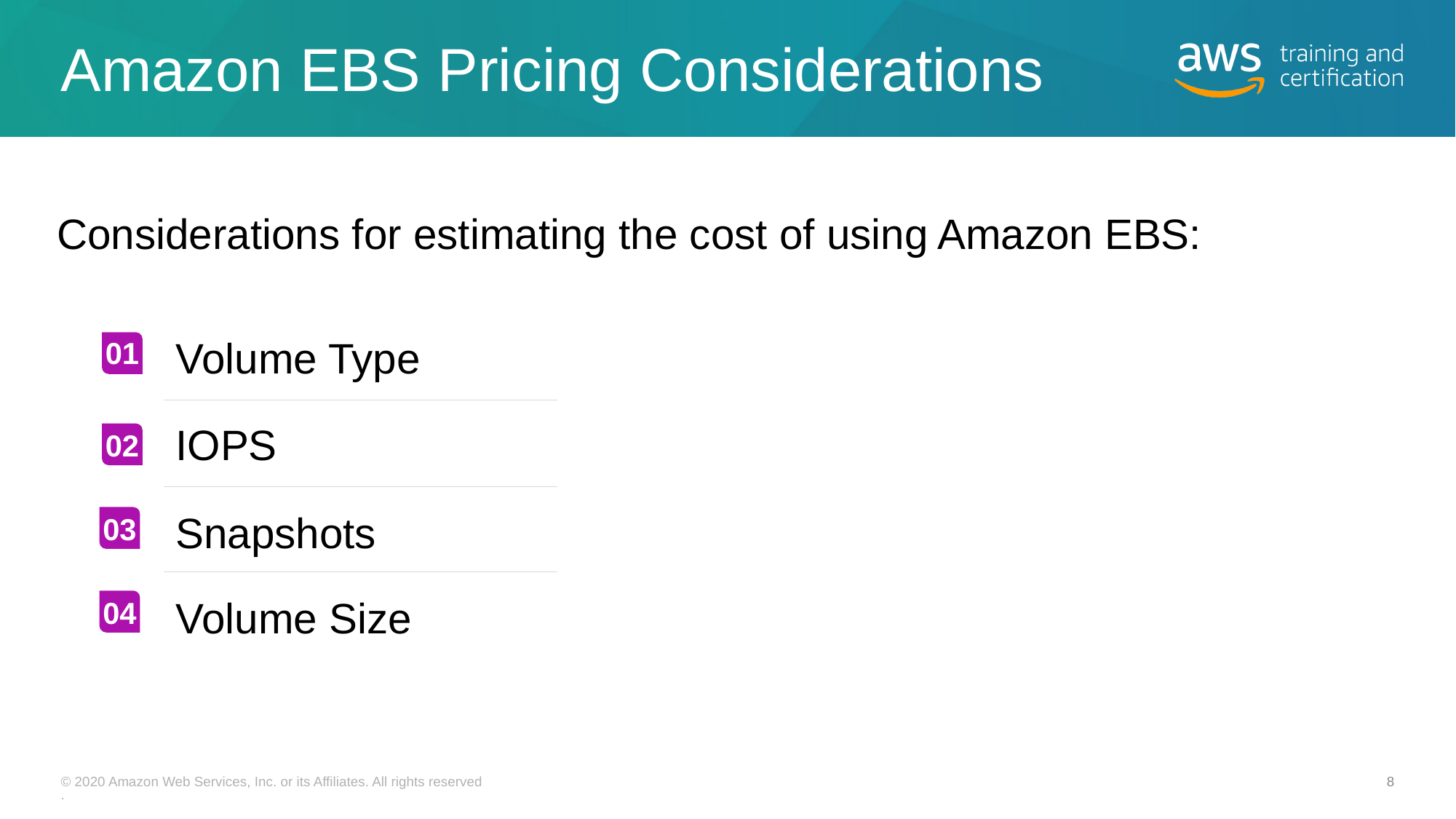

# Amazon EBS Pricing Considerations
Considerations for estimating the cost of using Amazon EBS:
Volume Type
01.
IOPS
02
Snapshots
03
Volume Size
04
© 2020 Amazon Web Services, Inc. or its Affiliates. All rights reserved.
8